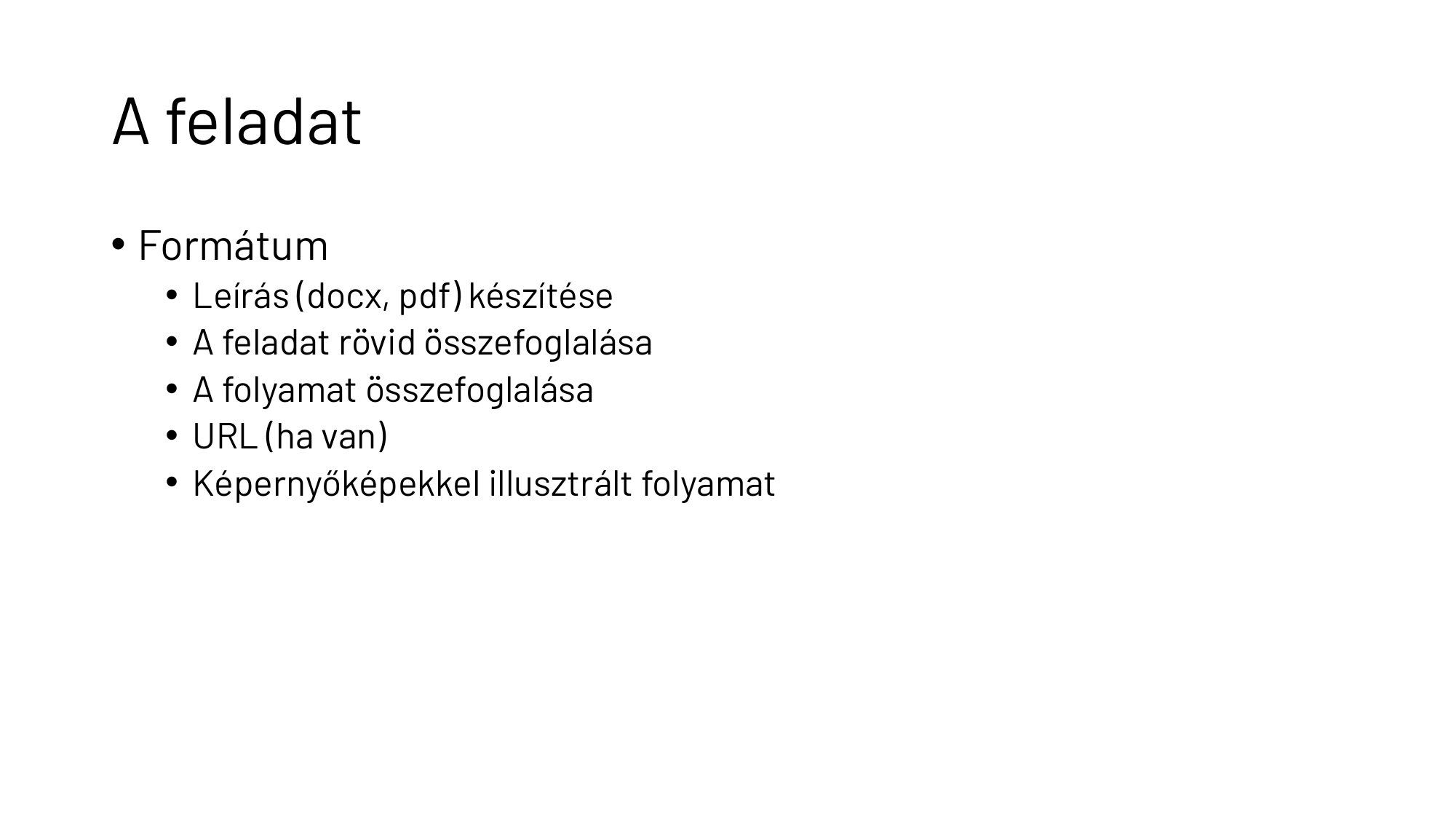

# A feladat
Formátum
Leírás (docx, pdf) készítése
A feladat rövid összefoglalása
A folyamat összefoglalása
URL (ha van)
Képernyőképekkel illusztrált folyamat